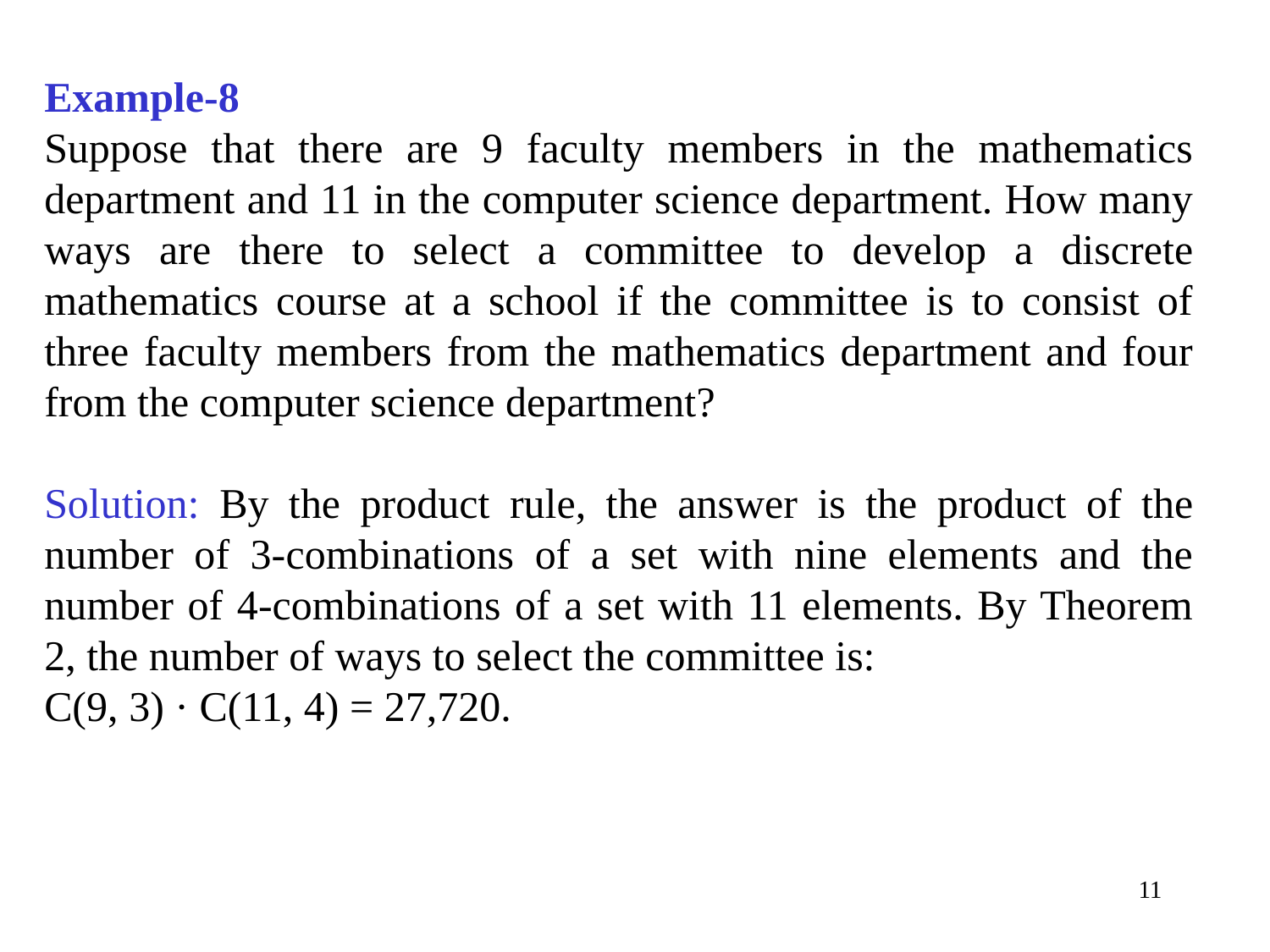

Example-8
Suppose that there are 9 faculty members in the mathematics department and 11 in the computer science department. How many ways are there to select a committee to develop a discrete mathematics course at a school if the committee is to consist of three faculty members from the mathematics department and four from the computer science department?

Solution: By the product rule, the answer is the product of the number of 3-combinations of a set with nine elements and the number of 4-combinations of a set with 11 elements. By Theorem 2, the number of ways to select the committee is:
C(9, 3) · C(11, 4) = 27,720.
11